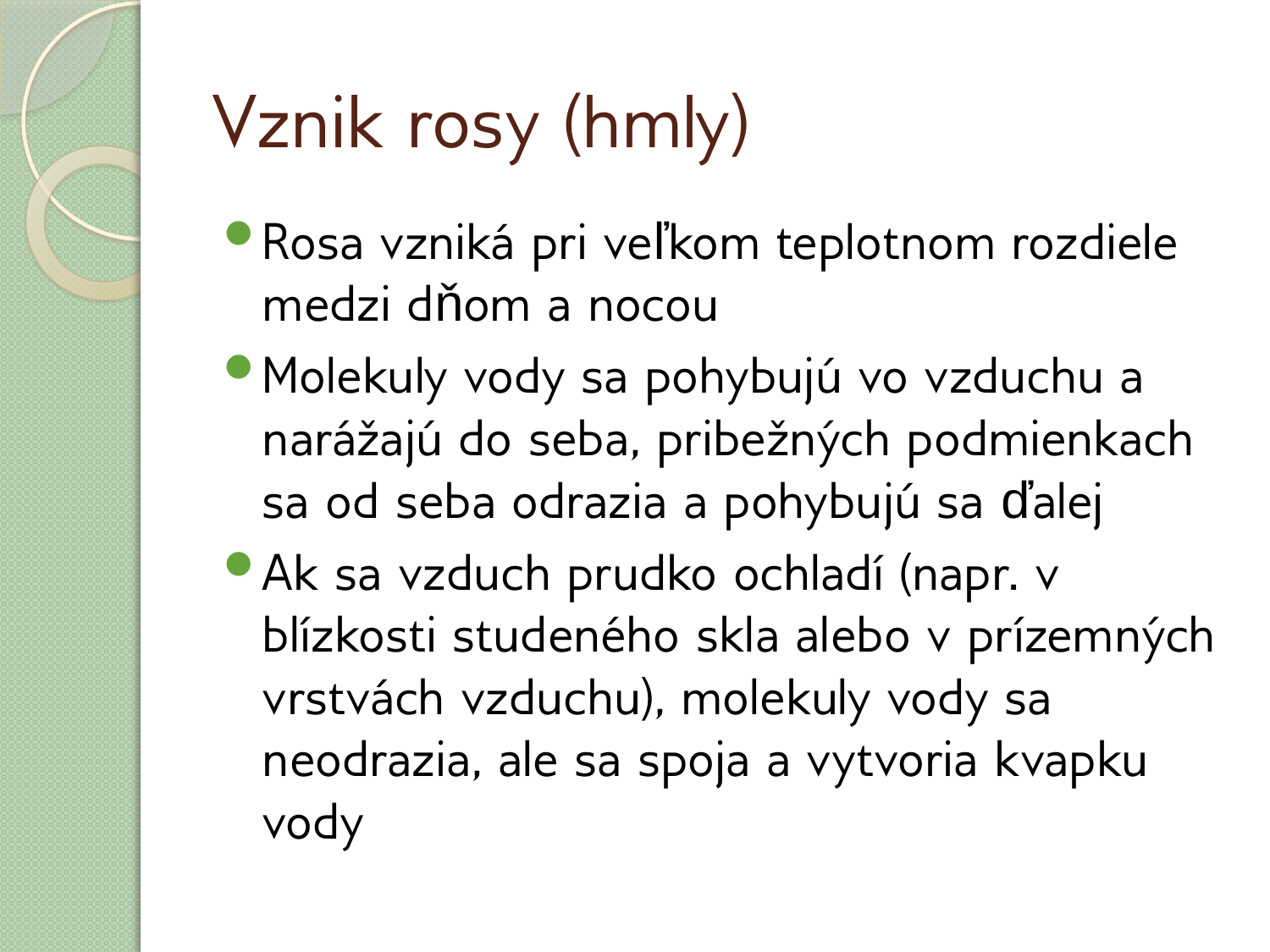

# Vznik rosy (hmly)
Rosa vzniká pri veľkom teplotnom rozdiele medzi dňom a nocou
Molekuly vody sa pohybujú vo vzduchu a narážajú do seba, pribežných podmienkach sa od seba odrazia a pohybujú sa ďalej
Ak sa vzduch prudko ochladí (napr. v blízkosti studeného skla alebo v prízemných vrstvách vzduchu), molekuly vody sa neodrazia, ale sa spoja a vytvoria kvapku vody